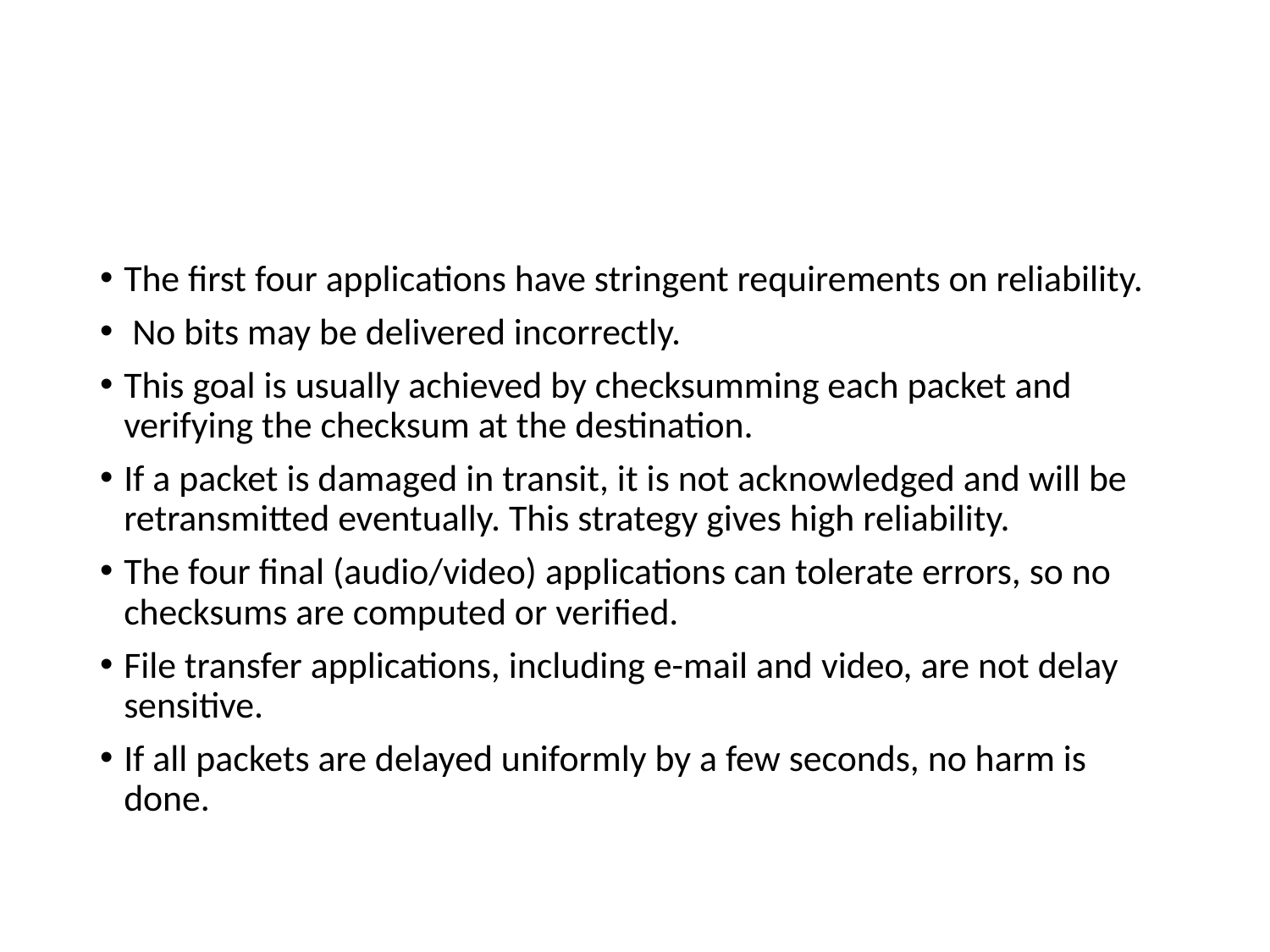

#
The first four applications have stringent requirements on reliability.
 No bits may be delivered incorrectly.
This goal is usually achieved by checksumming each packet and verifying the checksum at the destination.
If a packet is damaged in transit, it is not acknowledged and will be retransmitted eventually. This strategy gives high reliability.
The four final (audio/video) applications can tolerate errors, so no checksums are computed or verified.
File transfer applications, including e-mail and video, are not delay sensitive.
If all packets are delayed uniformly by a few seconds, no harm is done.